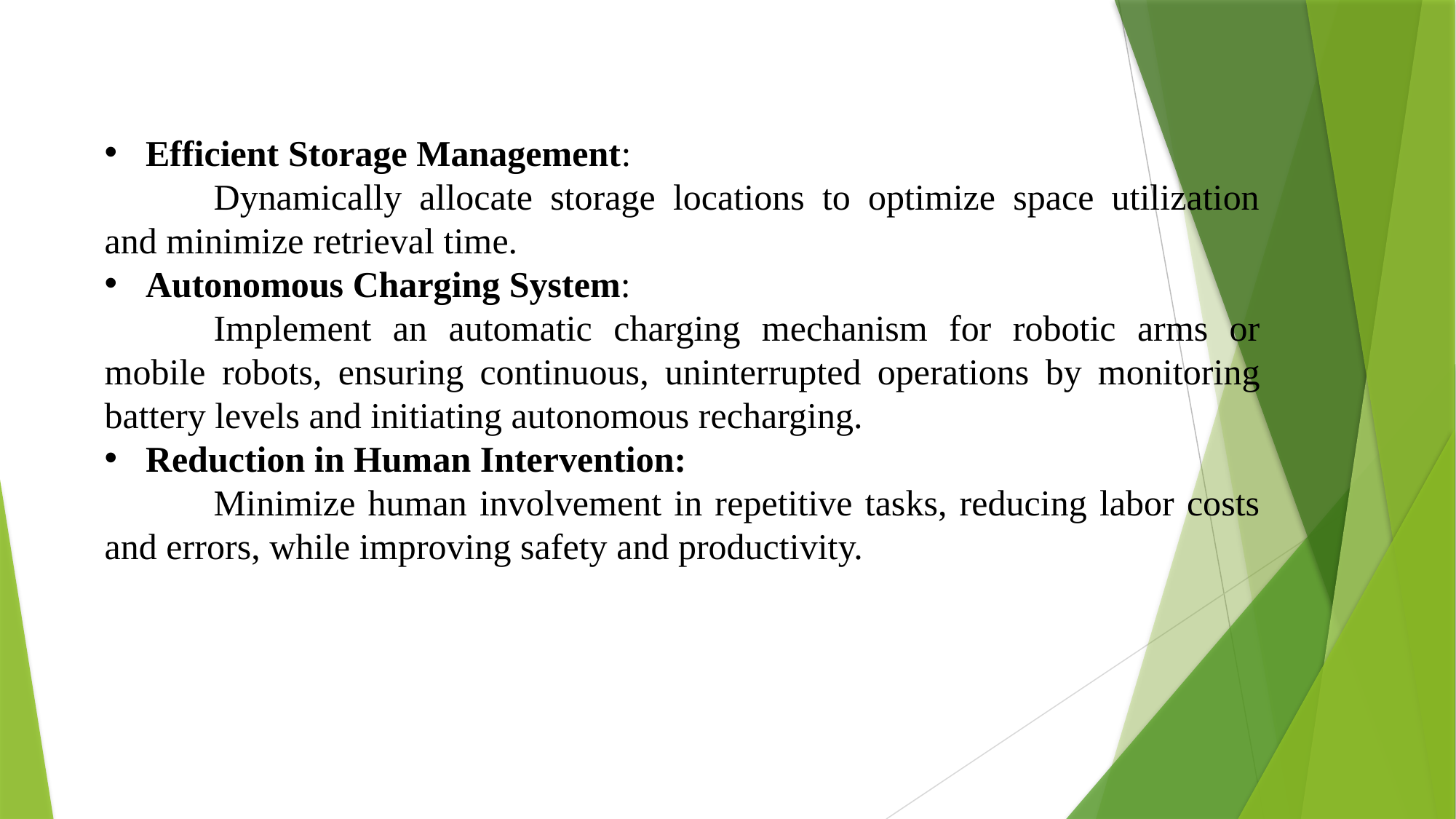

Efficient Storage Management:
	Dynamically allocate storage locations to optimize space utilization and minimize retrieval time.
Autonomous Charging System:
	Implement an automatic charging mechanism for robotic arms or mobile robots, ensuring continuous, uninterrupted operations by monitoring battery levels and initiating autonomous recharging.
Reduction in Human Intervention:
	Minimize human involvement in repetitive tasks, reducing labor costs and errors, while improving safety and productivity.